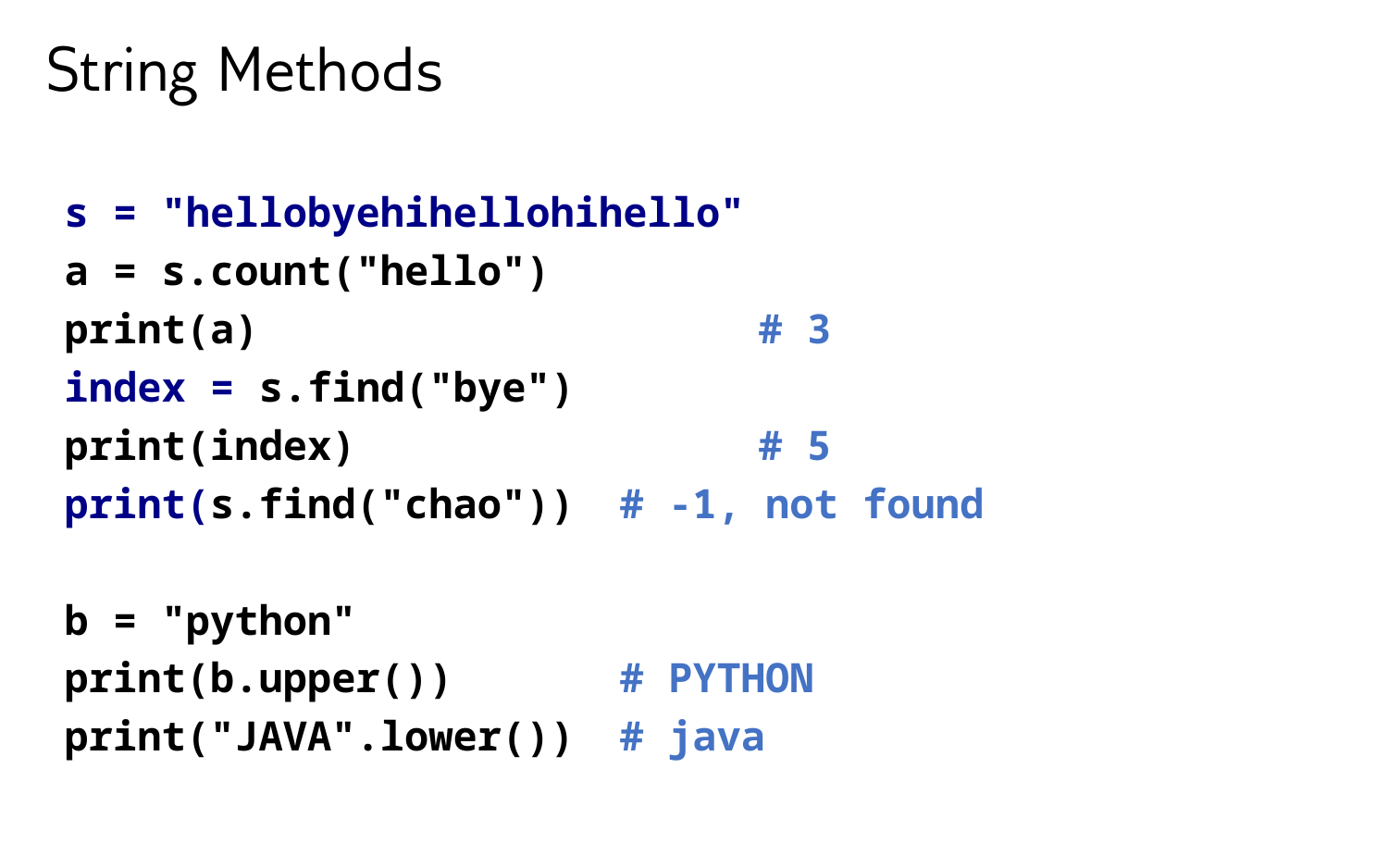

# String Methods

s = "hellobyehihellohihello"
a = s.count("hello")
print(a)				# 3
index = s.find("bye")
print(index)  			# 5
print(s.find("chao"))	# -1, not found

b = "python"
print(b.upper())		# PYTHON
print("JAVA".lower())	# java